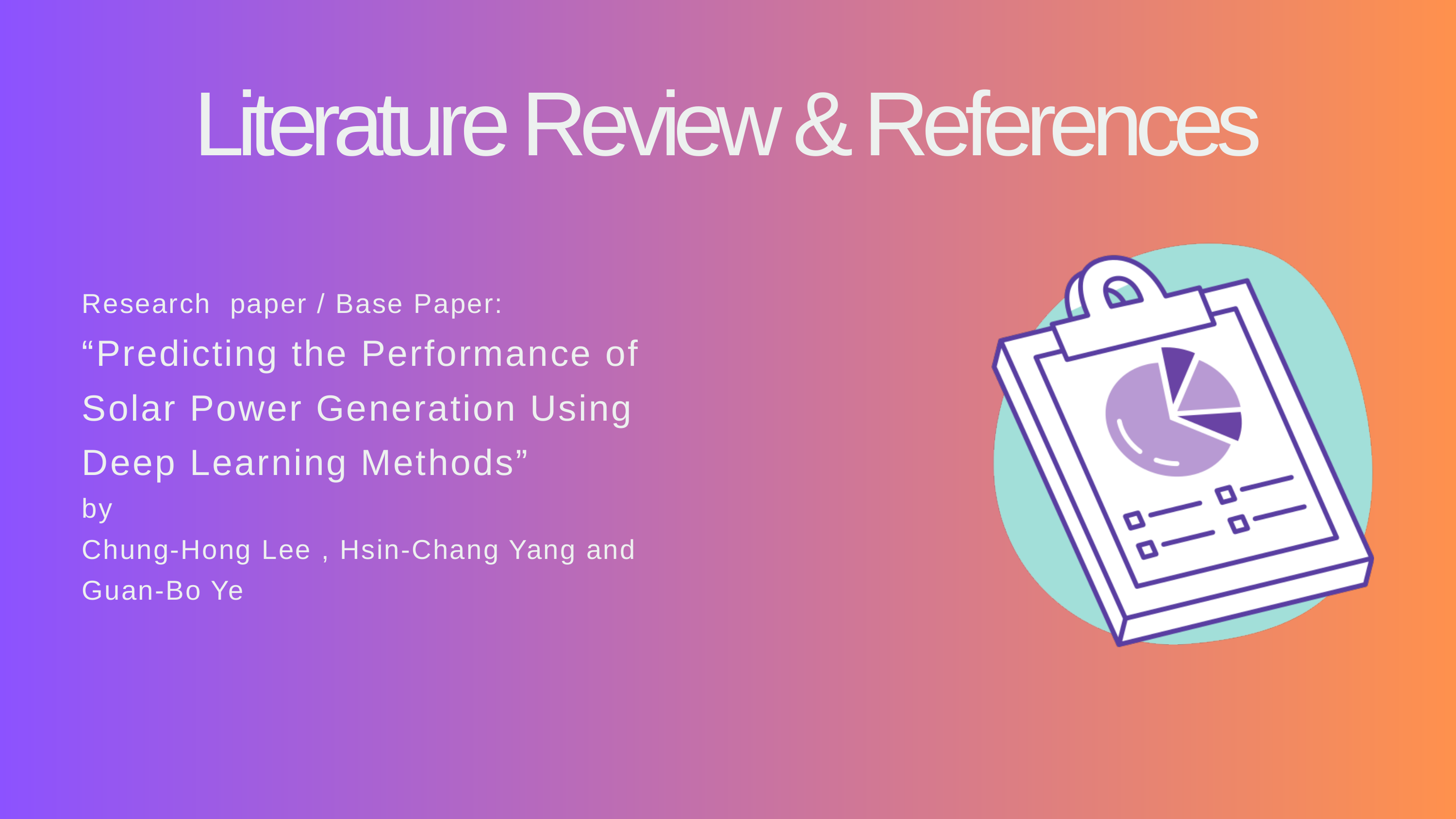

Literature Review & References

Research  paper / Base Paper:
“Predicting the Performance of Solar Power Generation Using Deep Learning Methods”
by
Chung-Hong Lee , Hsin-Chang Yang and Guan-Bo Ye